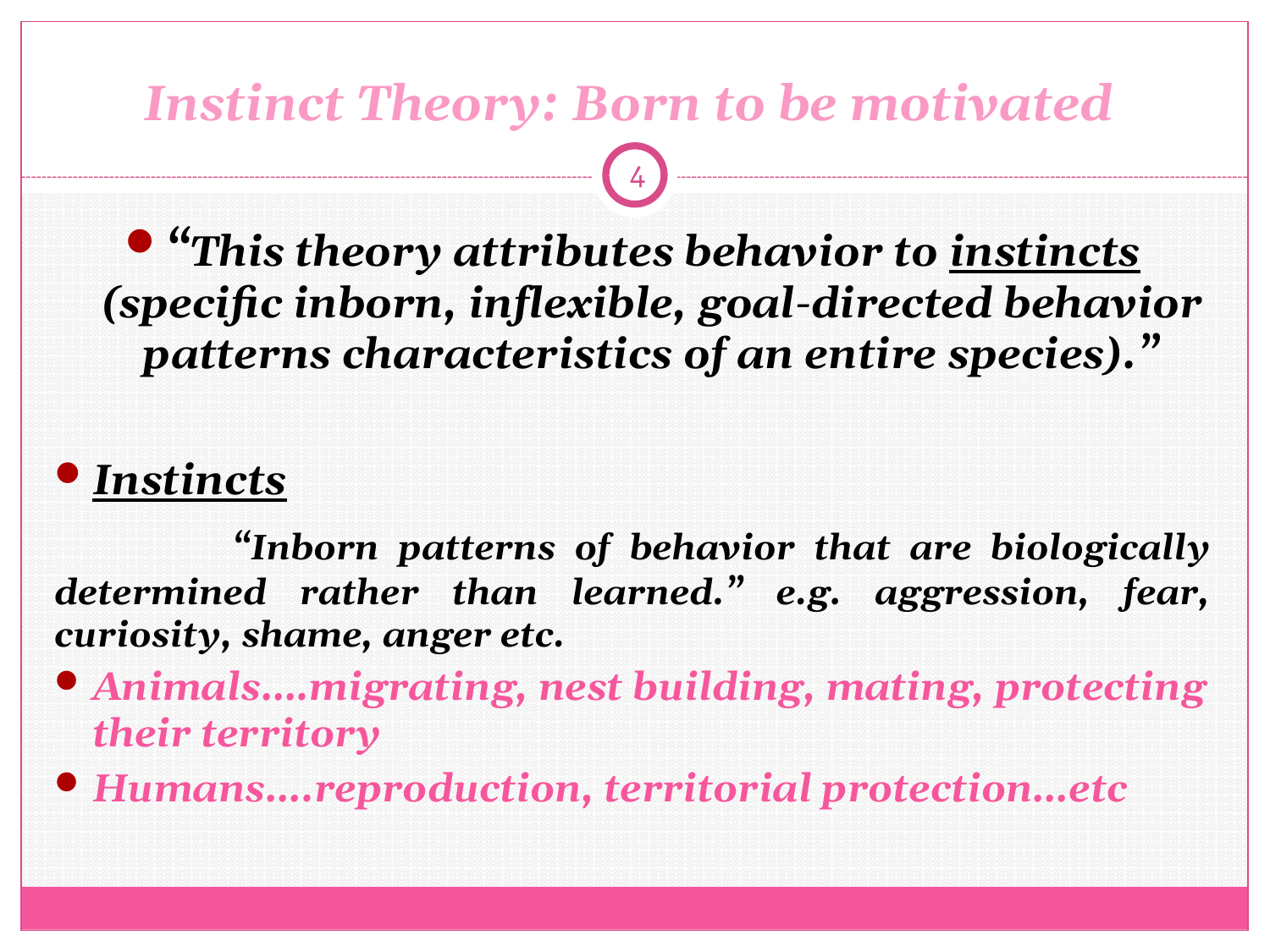

# Instinct Theory: Born to be motivated
4
“This theory attributes behavior to instincts (specific inborn, inflexible, goal-directed behavior patterns characteristics of an entire species).”

Instincts
        “Inborn patterns of behavior that are biologically determined rather than learned.” e.g. aggression, fear, curiosity, shame, anger etc.
Animals….migrating, nest building, mating, protecting their territory
Humans….reproduction, territorial protection…etc